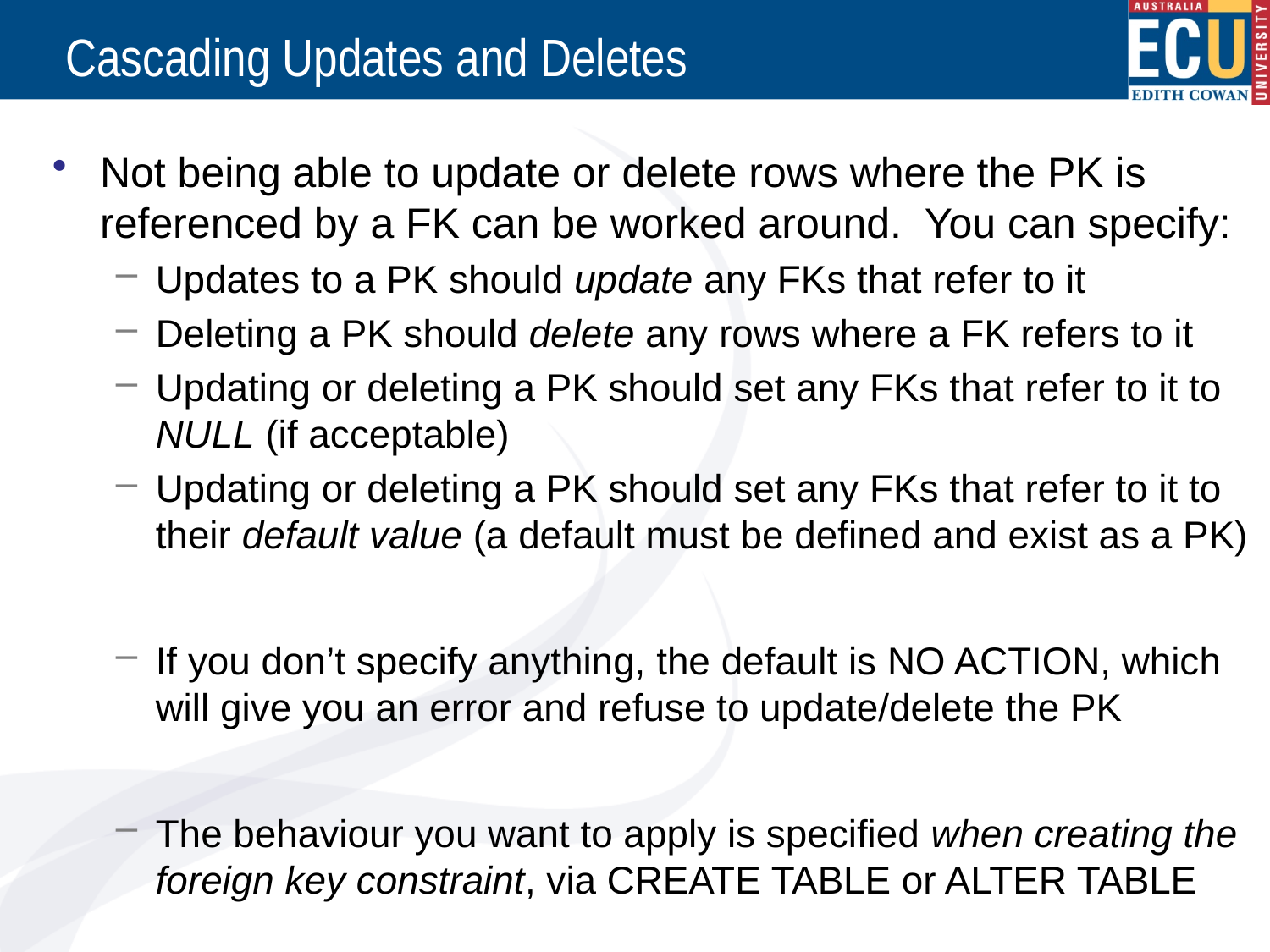

# Cascading Updates and Deletes
Not being able to update or delete rows where the PK is referenced by a FK can be worked around.  You can specify:
Updates to a PK should update any FKs that refer to it
Deleting a PK should delete any rows where a FK refers to it
Updating or deleting a PK should set any FKs that refer to it to NULL (if acceptable)
Updating or deleting a PK should set any FKs that refer to it to their default value (a default must be defined and exist as a PK)

If you don’t specify anything, the default is NO ACTION, which will give you an error and refuse to update/delete the PK

The behaviour you want to apply is specified when creating the foreign key constraint, via CREATE TABLE or ALTER TABLE